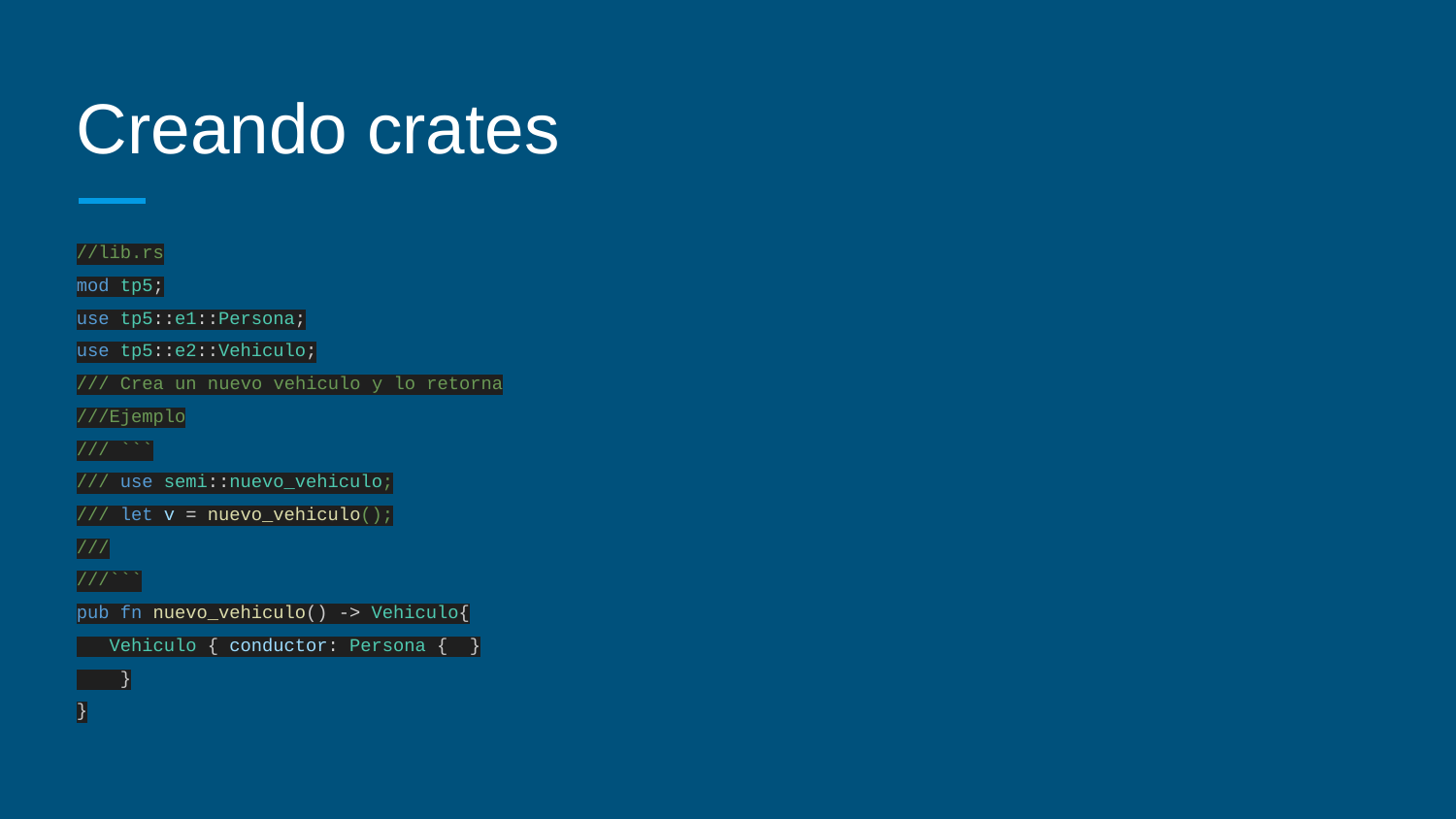

# Creando crates
//lib.rs
mod tp5;
use tp5::e1::Persona;
use tp5::e2::Vehiculo;
/// Crea un nuevo vehiculo y lo retorna
///Ejemplo
/// ```
/// use semi::nuevo_vehiculo;
/// let v = nuevo_vehiculo();
///
///```
pub fn nuevo_vehiculo() -> Vehiculo{
   Vehiculo { conductor: Persona {  }
    }
}